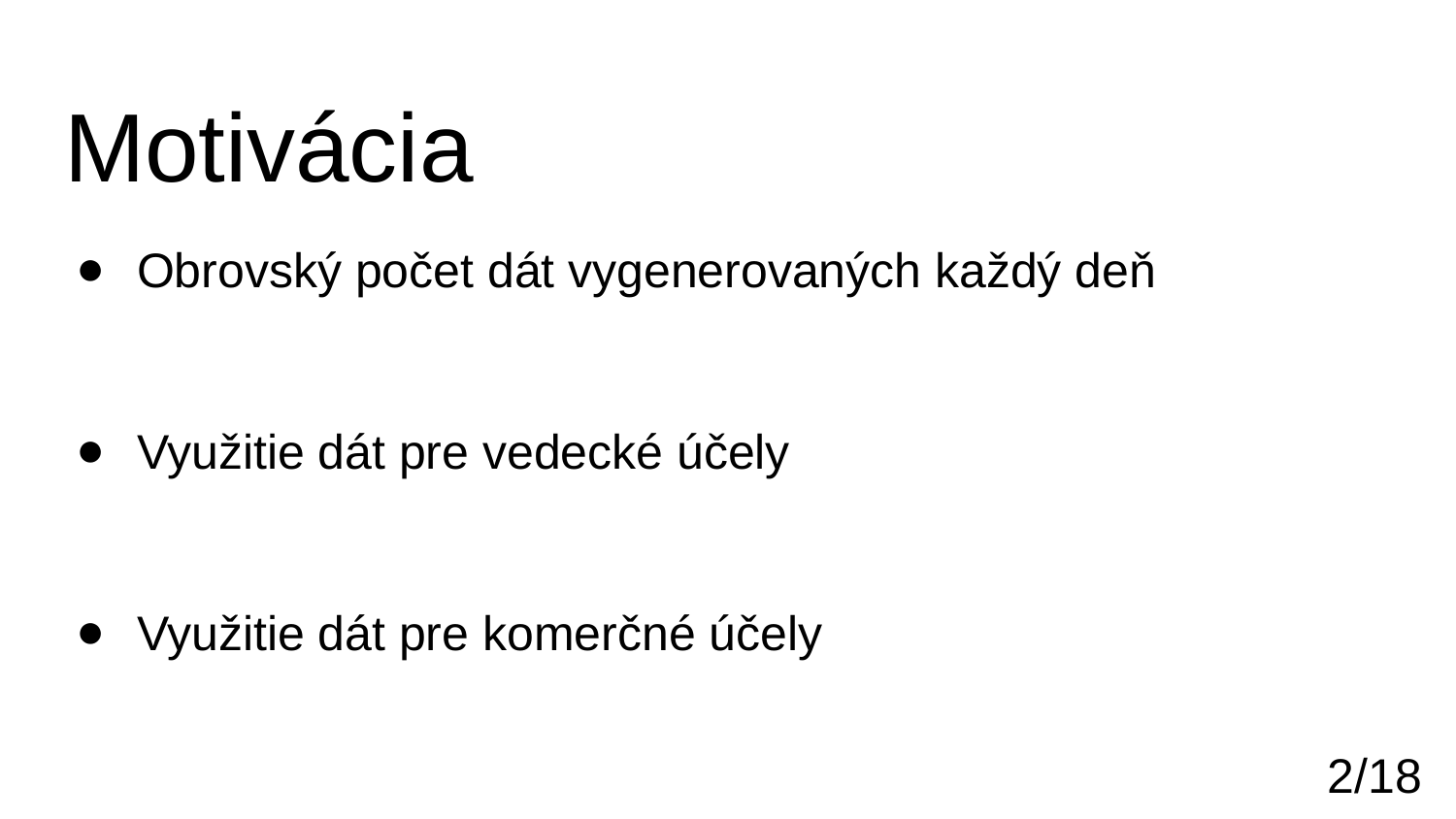

# Motivácia
Obrovský počet dát vygenerovaných každý deň

Využitie dát pre vedecké účely

Využitie dát pre komerčné účely
2/18